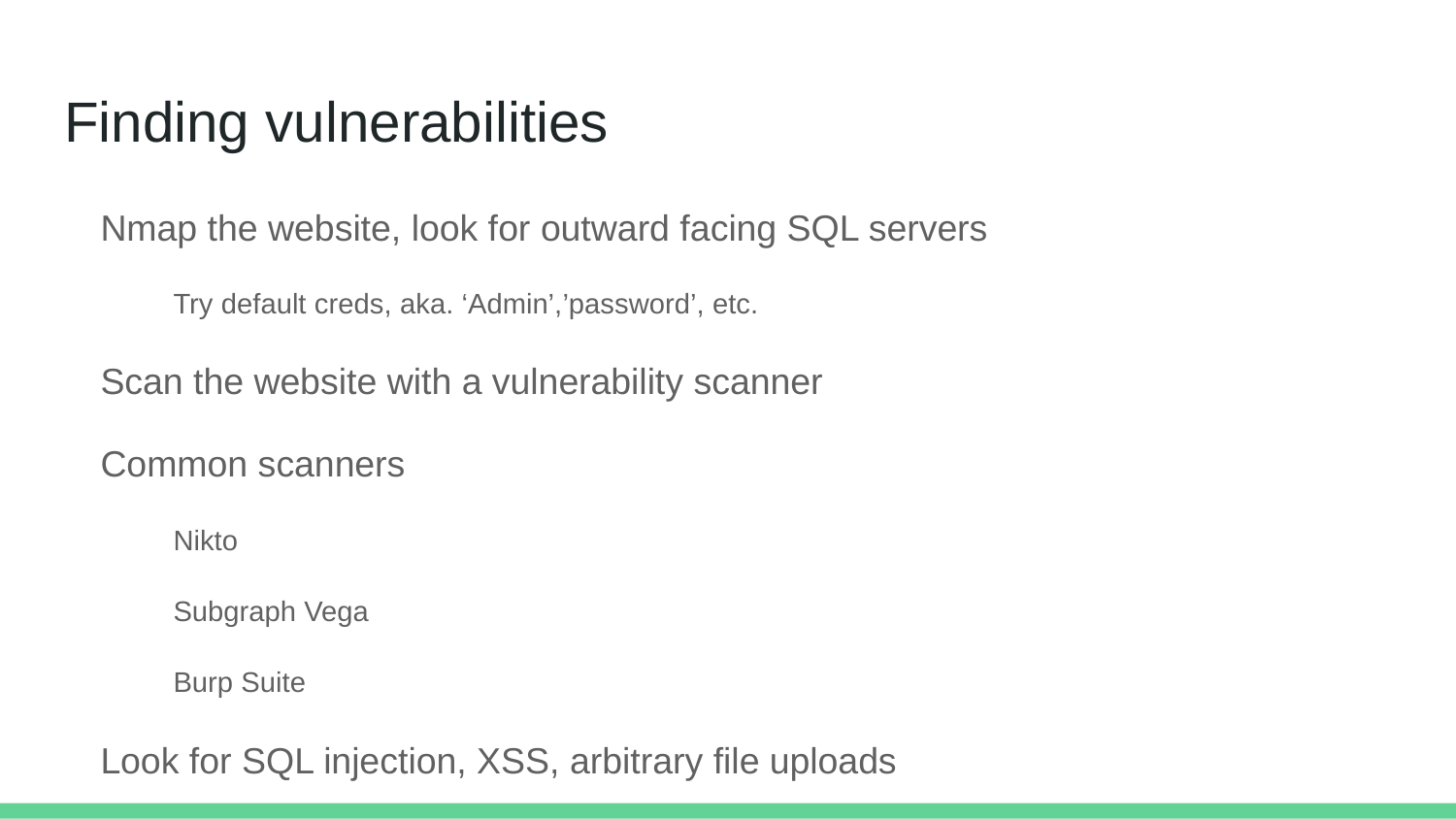

# Finding vulnerabilities
Nmap the website, look for outward facing SQL servers
Try default creds, aka. ‘Admin’,’password’, etc.
Scan the website with a vulnerability scanner
Common scanners
Nikto
Subgraph Vega
Burp Suite
Look for SQL injection, XSS, arbitrary file uploads